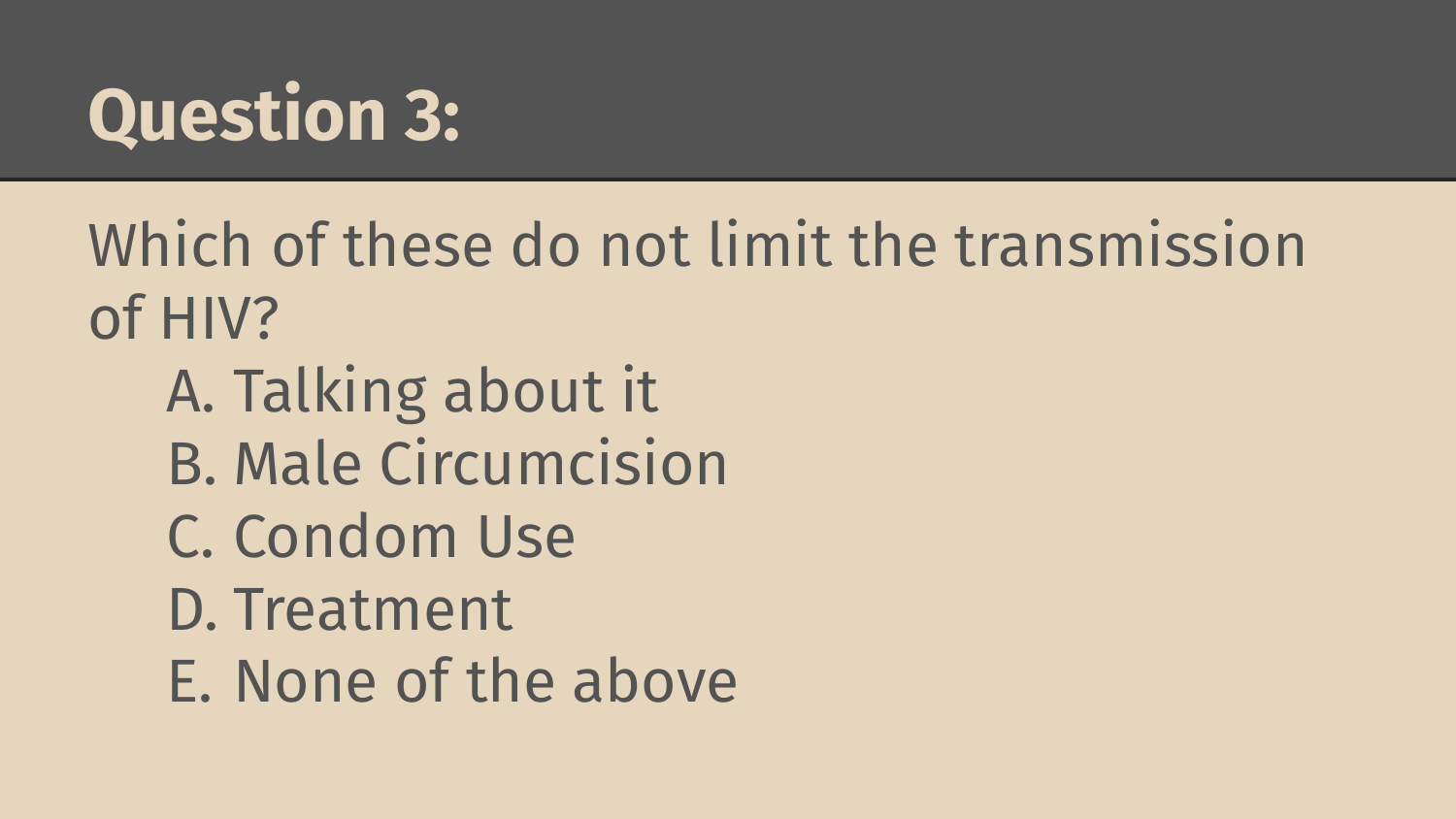

# Question 3:
Which of these do not limit the transmission of HIV?
Talking about it
Male Circumcision
Condom Use
Treatment
None of the above